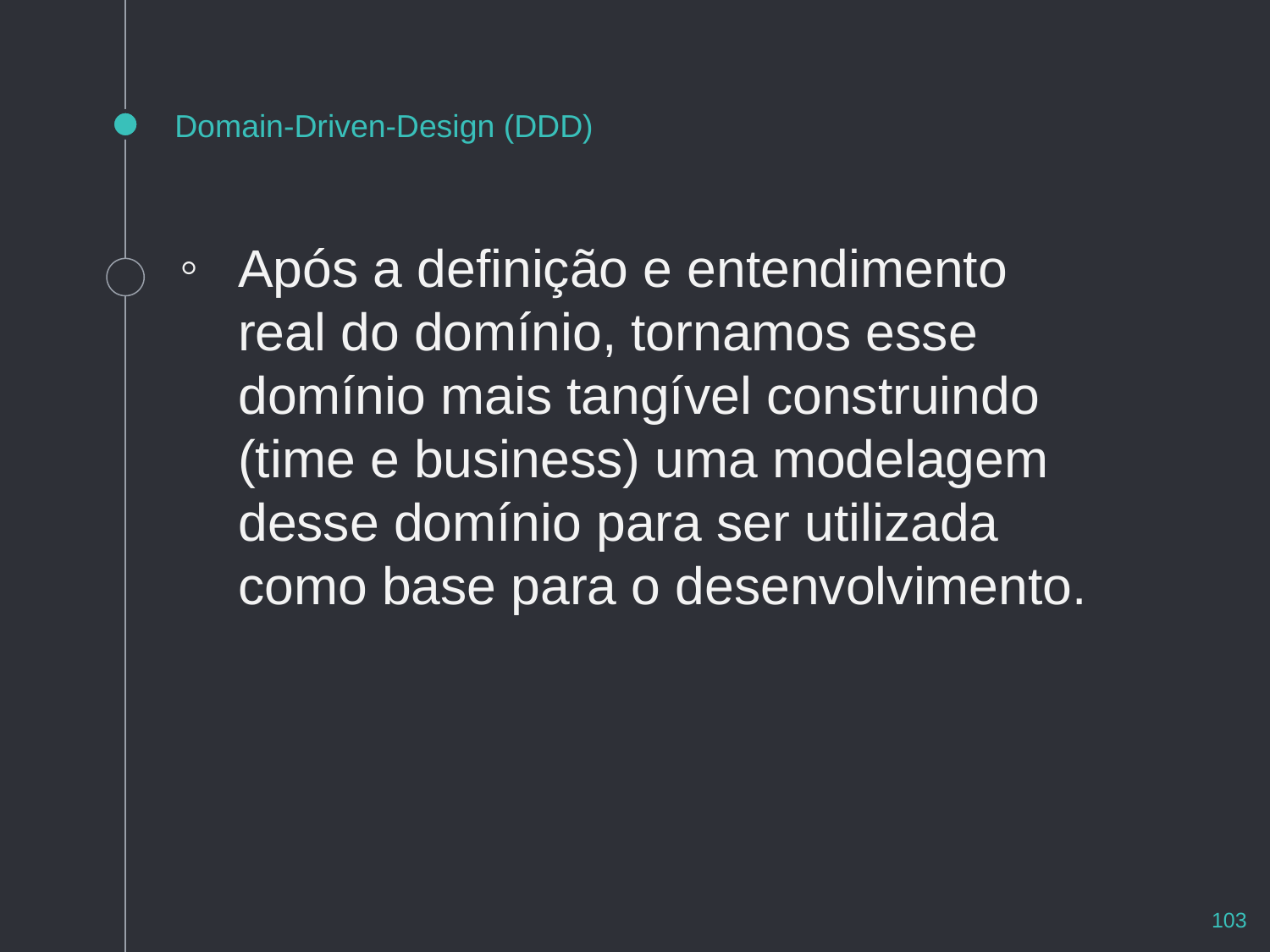

# Domain-Driven-Design (DDD)
Após a definição e entendimento real do domínio, tornamos esse domínio mais tangível construindo (time e business) uma modelagem desse domínio para ser utilizada como base para o desenvolvimento.
103